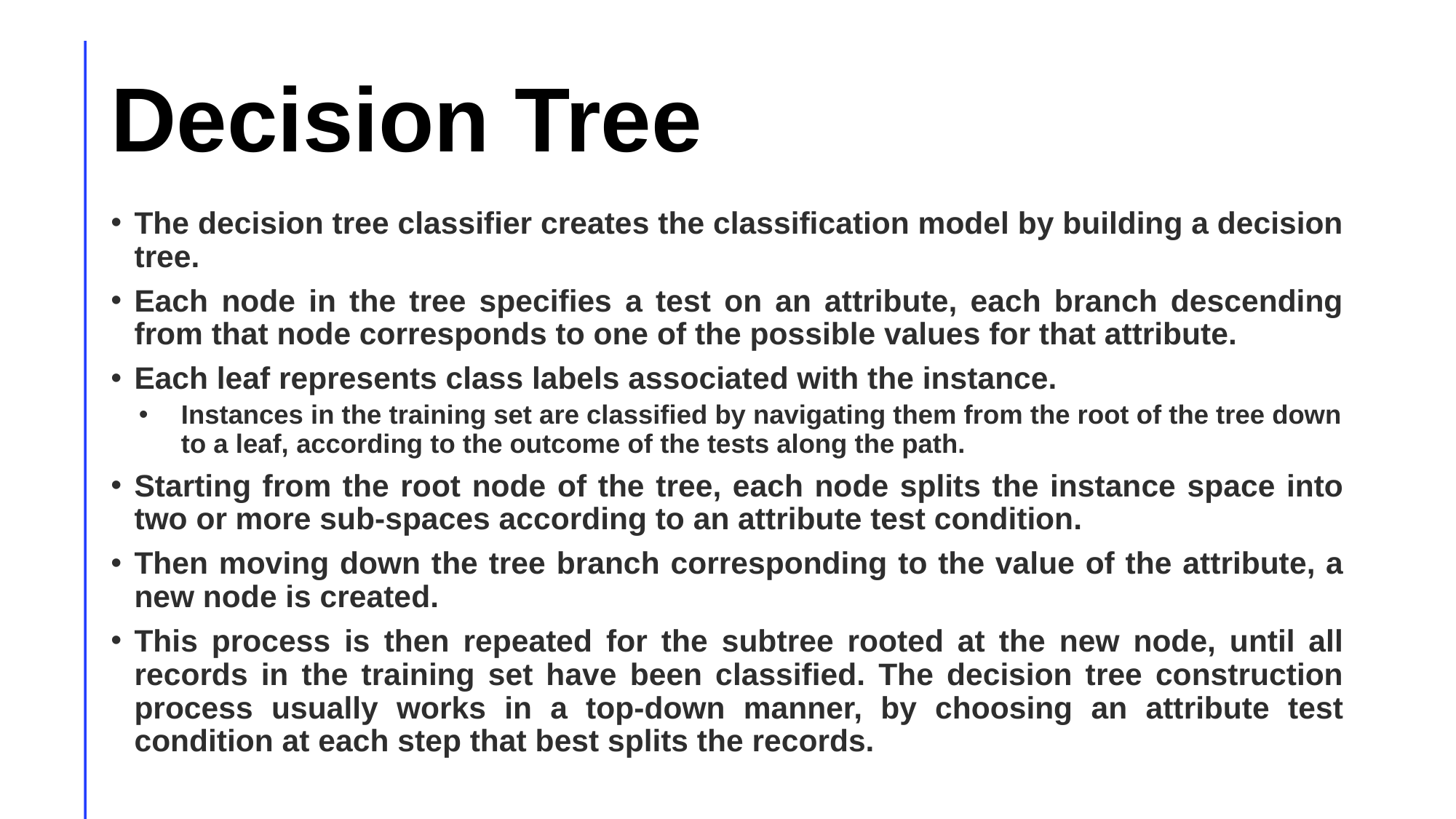

# Decision Tree
The decision tree classifier creates the classification model by building a decision tree.
Each node in the tree specifies a test on an attribute, each branch descending from that node corresponds to one of the possible values for that attribute.
Each leaf represents class labels associated with the instance.
Instances in the training set are classified by navigating them from the root of the tree down to a leaf, according to the outcome of the tests along the path.
Starting from the root node of the tree, each node splits the instance space into two or more sub-spaces according to an attribute test condition.
Then moving down the tree branch corresponding to the value of the attribute, a new node is created.
This process is then repeated for the subtree rooted at the new node, until all records in the training set have been classified. The decision tree construction process usually works in a top-down manner, by choosing an attribute test condition at each step that best splits the records.